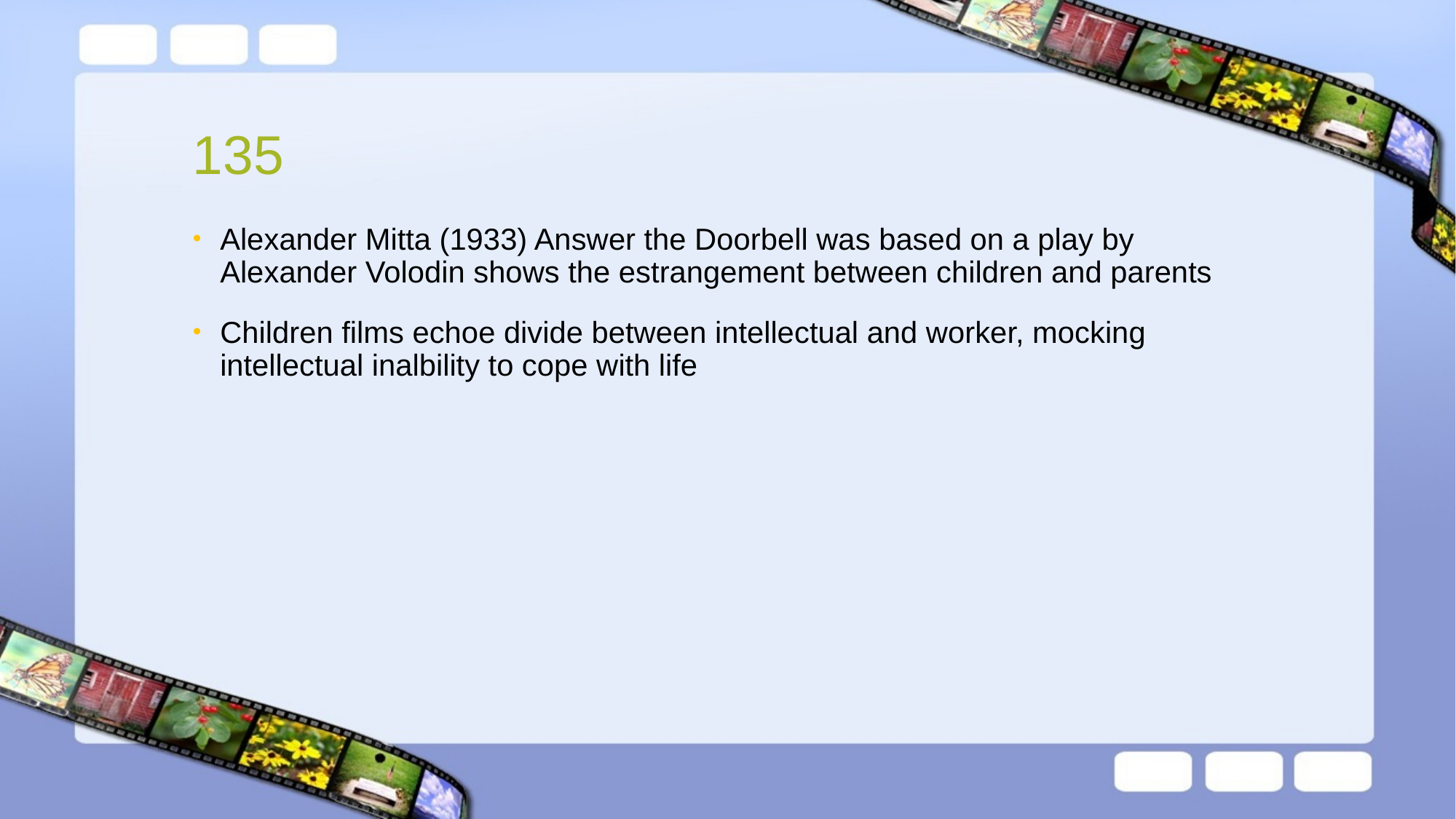

# 135
Alexander Mitta (1933) Answer the Doorbell was based on a play by Alexander Volodin shows the estrangement between children and parents
Children films echoe divide between intellectual and worker, mocking intellectual inalbility to cope with life